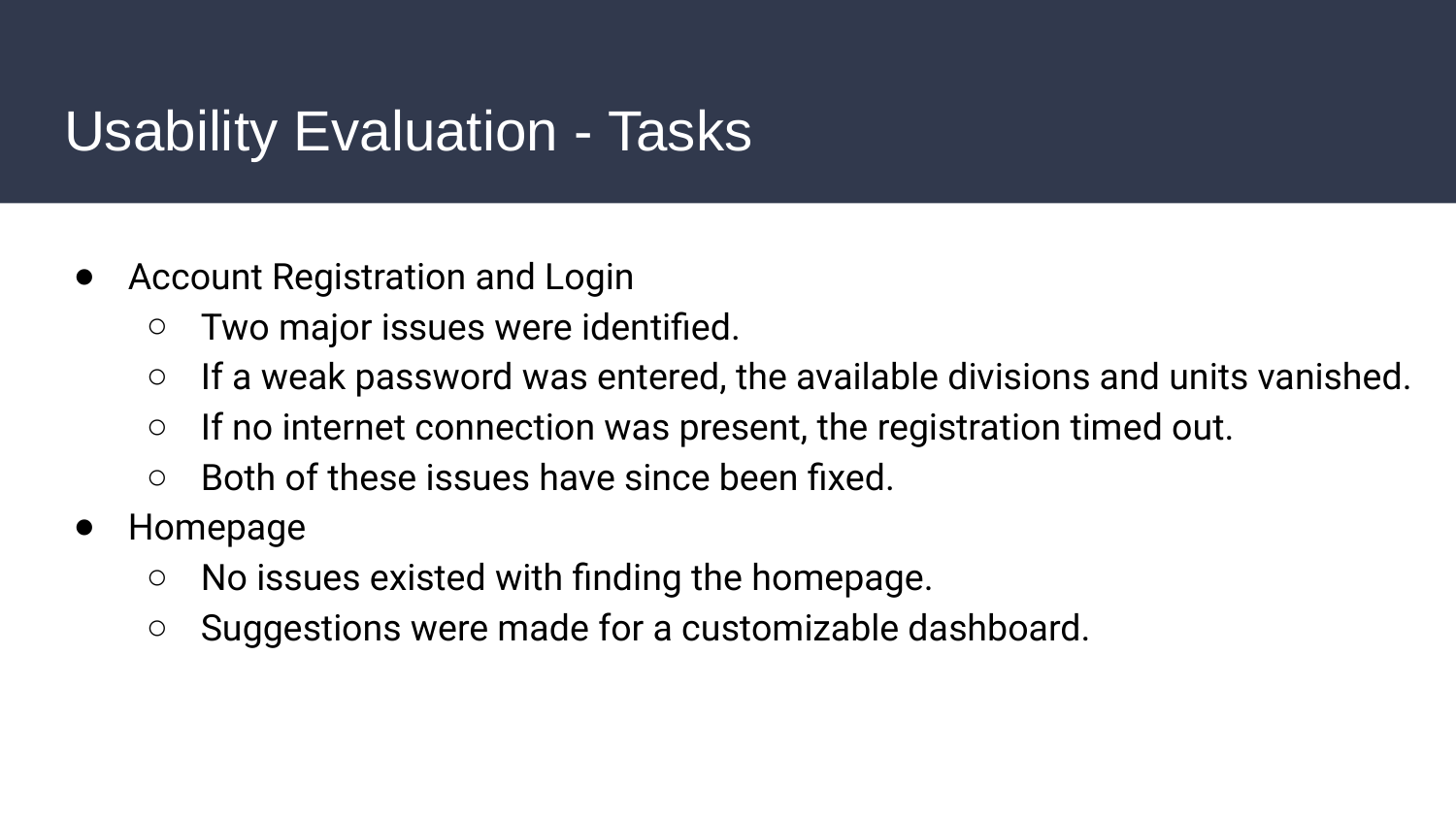

# Usability Evaluation - Tasks
Account Registration and Login
Two major issues were identified.
If a weak password was entered, the available divisions and units vanished.
If no internet connection was present, the registration timed out.
Both of these issues have since been fixed.
Homepage
No issues existed with finding the homepage.
Suggestions were made for a customizable dashboard.